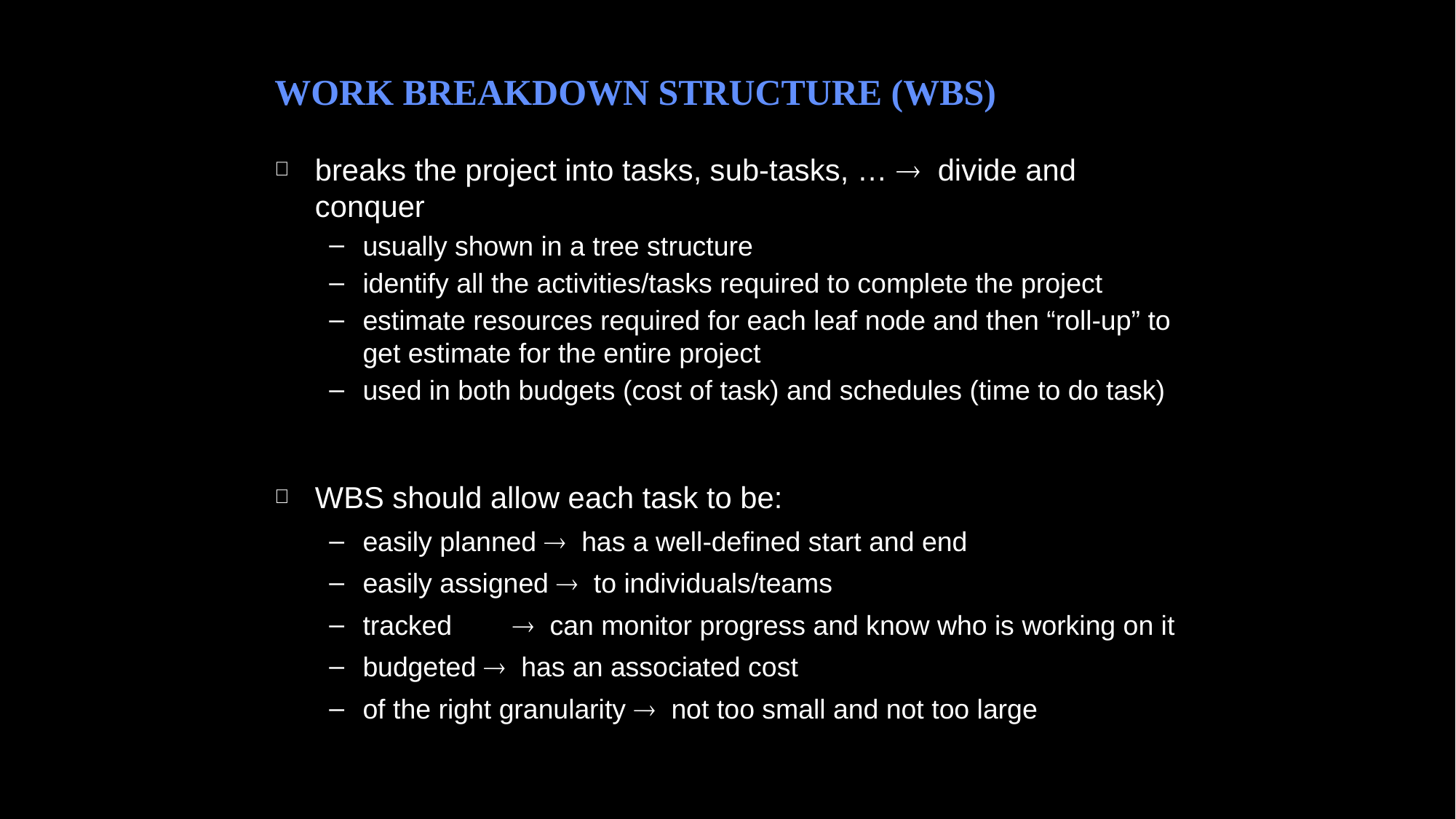

WORK BREAKDOWN STRUCTURE (WBS)
breaks the project into tasks, sub-tasks, … →  divide and conquer
usually shown in a tree structure
identify all the activities/tasks required to complete the project
estimate resources required for each leaf node and then “roll-up” to get estimate for the entire project
used in both budgets (cost of task) and schedules (time to do task)
WBS should allow each task to be:
easily planned →  has a well-defined start and end
easily assigned →  to individuals/teams
tracked 	→  can monitor progress and know who is working on it
budgeted →  has an associated cost
of the right granularity →  not too small and not too large